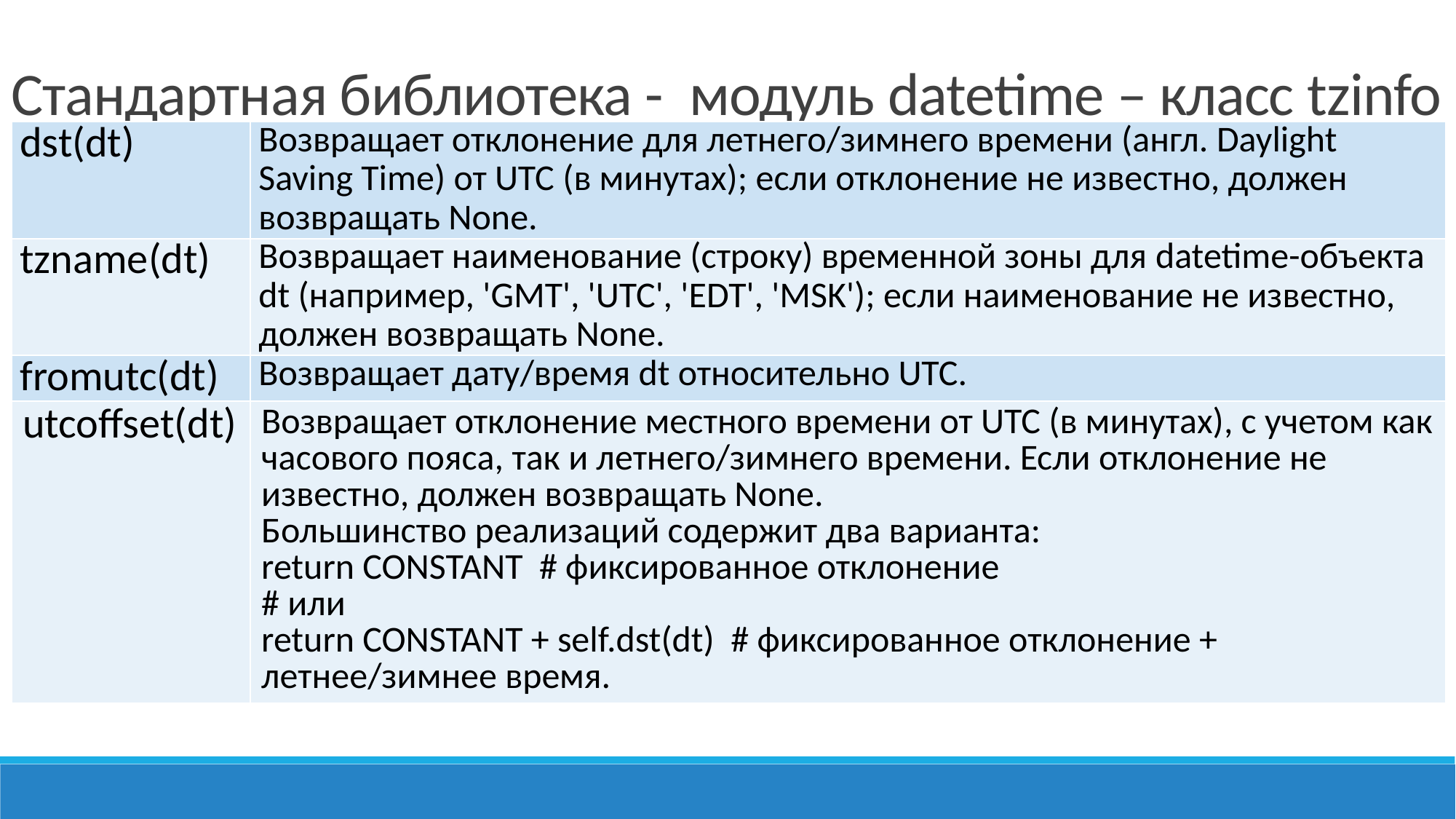

Стандартная библиотека -  модуль datetime – класс tzinfo
| dst(dt) | Возвращает отклонение для летнего/зимнего времени (англ. Daylight Saving Time) от UTC (в минутах); если отклонение не известно, должен возвращать None. |
| --- | --- |
| tzname(dt) | Возвращает наименование (строку) временной зоны для datetime-объекта dt (например, 'GMT', 'UTC', 'EDT', 'MSK'); если наименование не известно, должен возвращать None. |
| fromutc(dt) | Возвращает дату/время dt относительно UTC. |
| utcoffset(dt) | Возвращает отклонение местного времени от UTC (в минутах), с учетом как часового пояса, так и летнего/зимнего времени. Если отклонение не известно, должен возвращать None. Большинство реализаций содержит два варианта: return CONSTANT # фиксированное отклонение # или return CONSTANT + self.dst(dt) # фиксированное отклонение + летнее/зимнее время. |